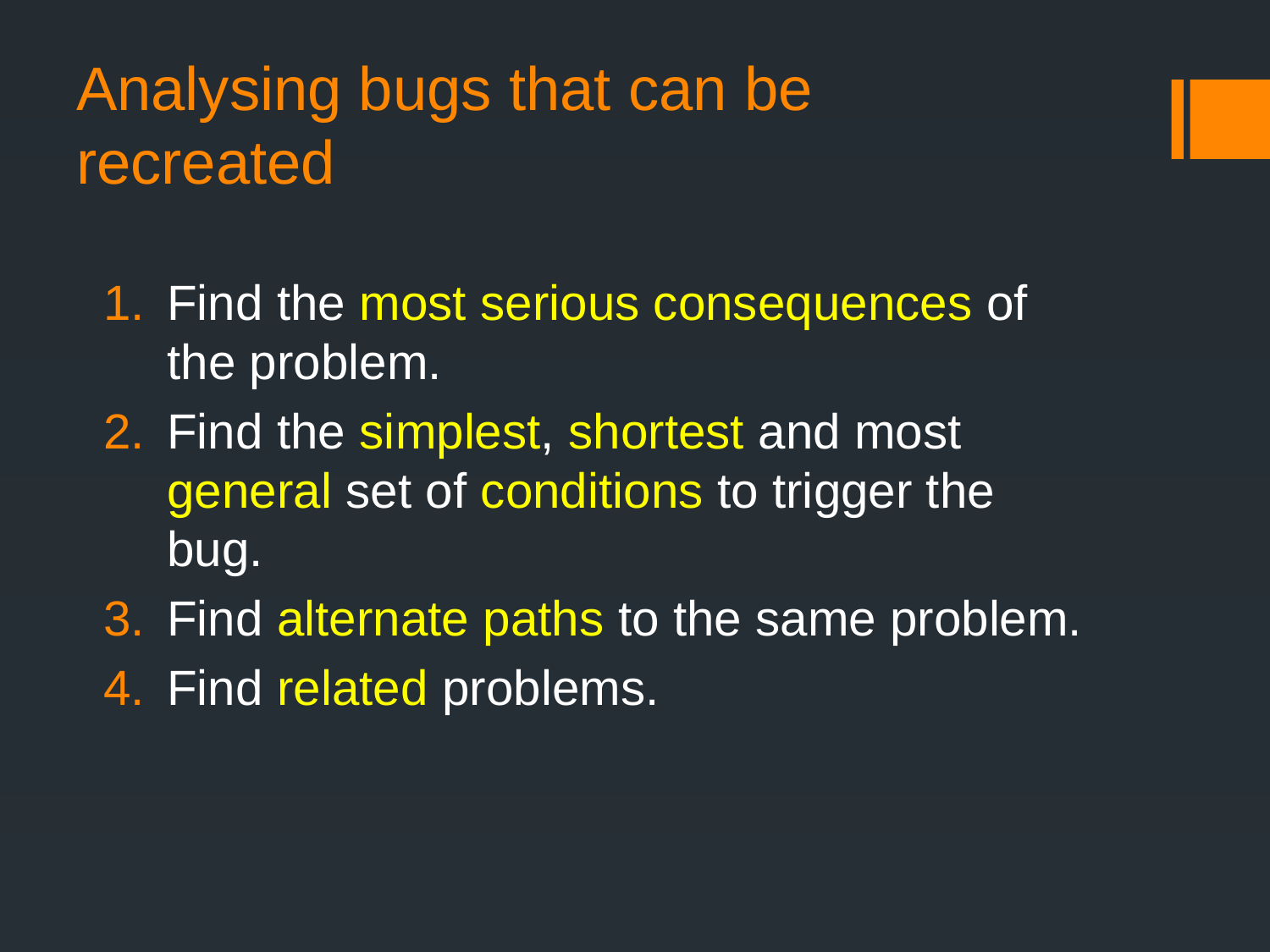

# Analysing bugs that can be recreated
Find the most serious consequences of the problem.
Find the simplest, shortest and most general set of conditions to trigger the bug.
Find alternate paths to the same problem.
Find related problems.